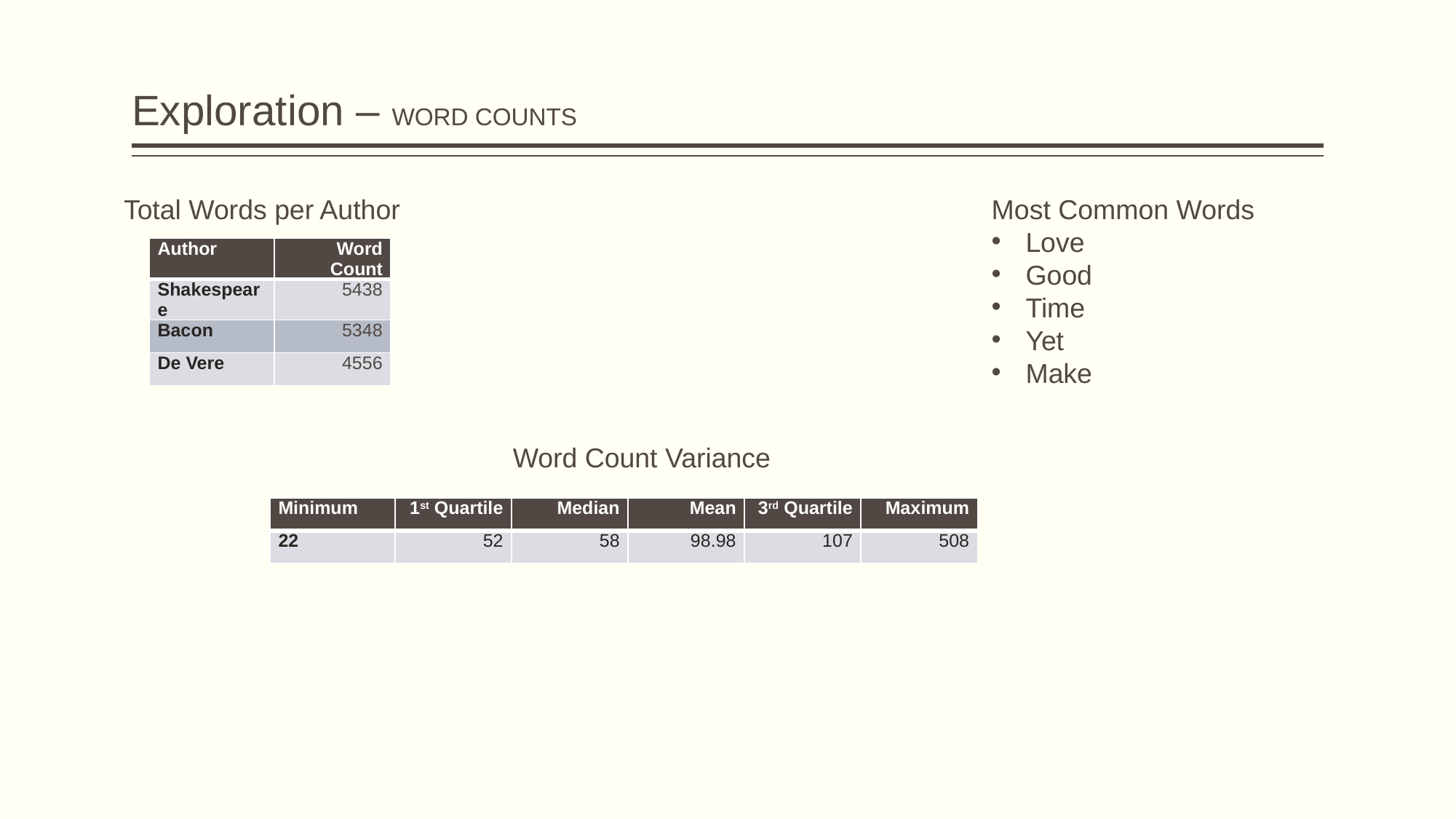

# Exploration – WORD COUNTS
Total Words per Author
Most Common Words
Love
Good
Time
Yet
Make
| Author | Word Count |
| --- | --- |
| Shakespeare | 5438 |
| Bacon | 5348 |
| De Vere | 4556 |
Word Count Variance
| Minimum | 1st Quartile | Median | Mean | 3rd Quartile | Maximum |
| --- | --- | --- | --- | --- | --- |
| 22 | 52 | 58 | 98.98 | 107 | 508 |